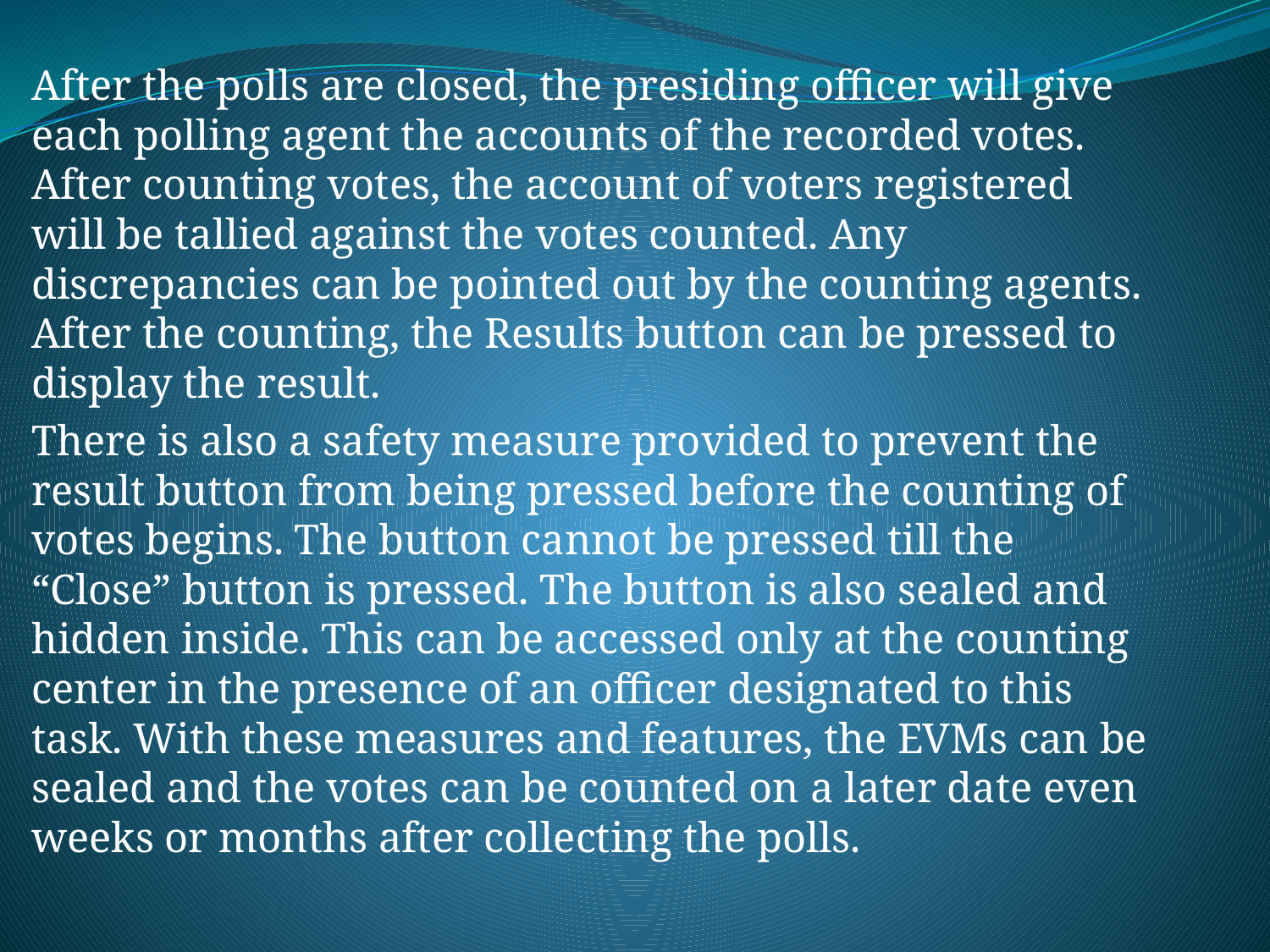

After the polls are closed, the presiding officer will give each polling agent the accounts of the recorded votes. After counting votes, the account of voters registered will be tallied against the votes counted. Any discrepancies can be pointed out by the counting agents. After the counting, the Results button can be pressed to display the result.
There is also a safety measure provided to prevent the result button from being pressed before the counting of votes begins. The button cannot be pressed till the “Close” button is pressed. The button is also sealed and hidden inside. This can be accessed only at the counting center in the presence of an officer designated to this task. With these measures and features, the EVMs can be sealed and the votes can be counted on a later date even weeks or months after collecting the polls.

#